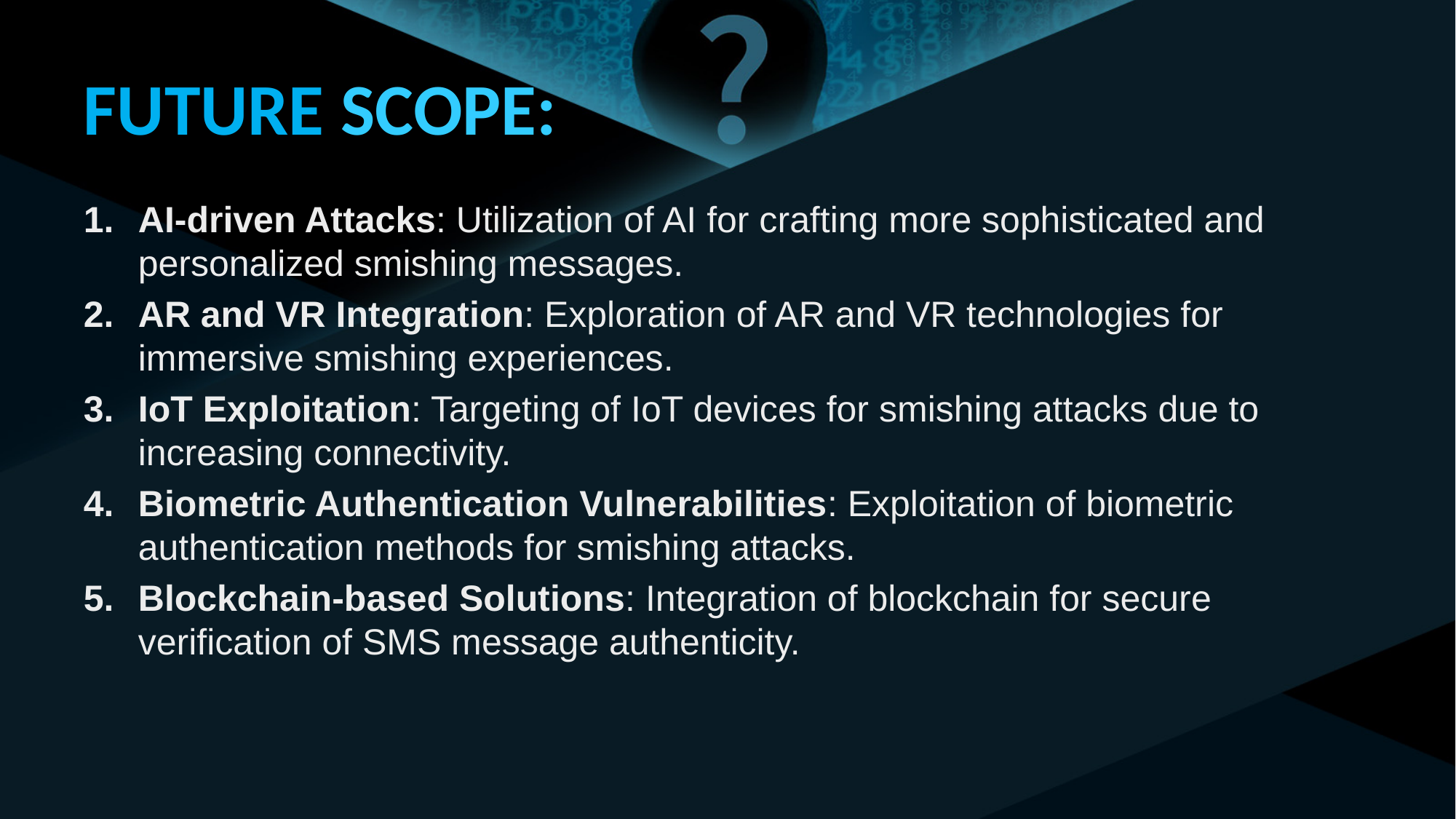

# FUTURE SCOPE:
AI-driven Attacks: Utilization of AI for crafting more sophisticated and personalized smishing messages.
AR and VR Integration: Exploration of AR and VR technologies for immersive smishing experiences.
IoT Exploitation: Targeting of IoT devices for smishing attacks due to increasing connectivity.
Biometric Authentication Vulnerabilities: Exploitation of biometric authentication methods for smishing attacks.
Blockchain-based Solutions: Integration of blockchain for secure verification of SMS message authenticity.